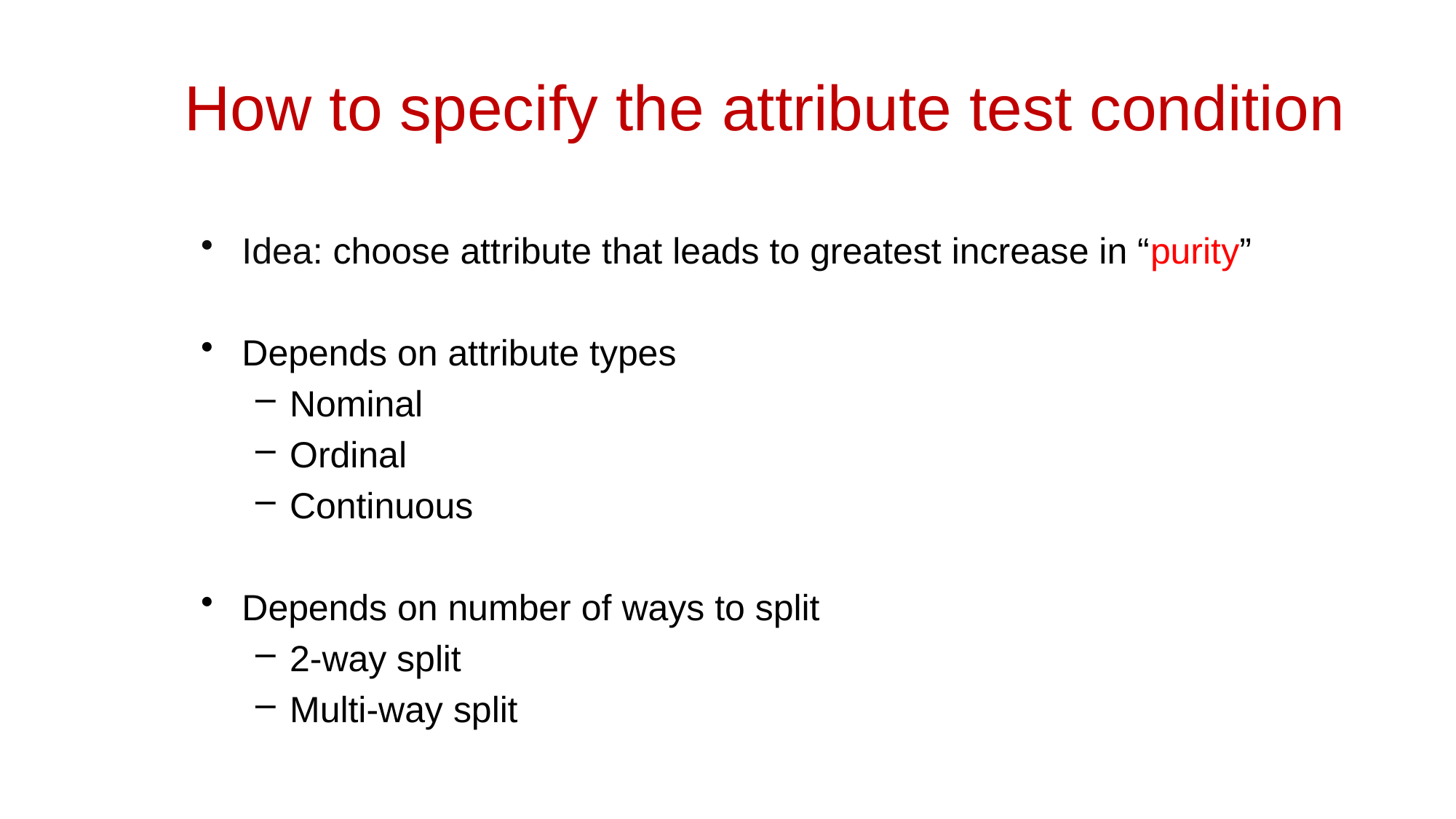

How to specify the attribute test condition
Idea: choose attribute that leads to greatest increase in “purity”

Depends on attribute types
Nominal
Ordinal
Continuous

Depends on number of ways to split
2-way split
Multi-way split